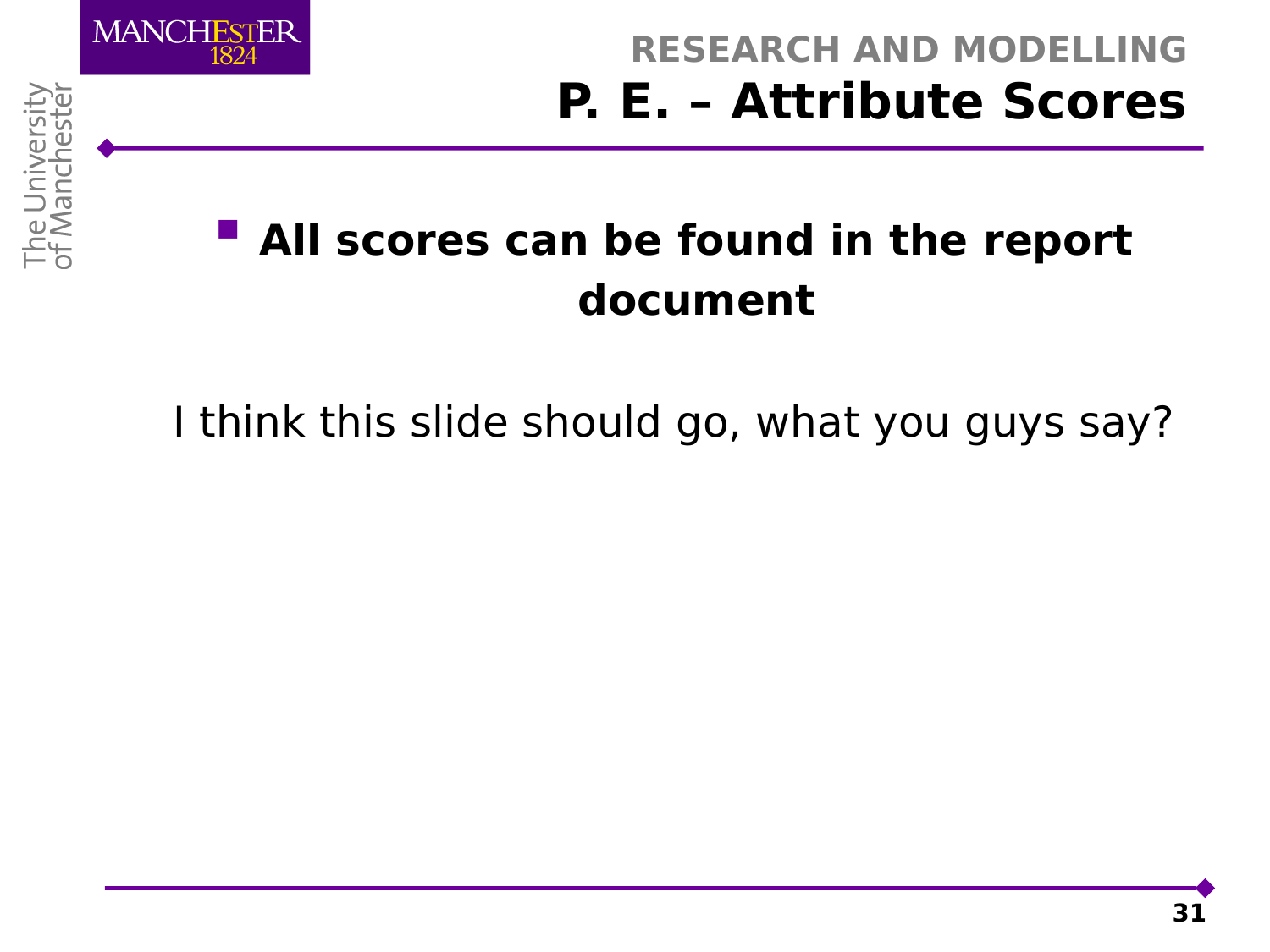

# RESEARCH AND MODELLING P. E. – Attribute Scores
All scores can be found in the report document

I think this slide should go, what you guys say?
31